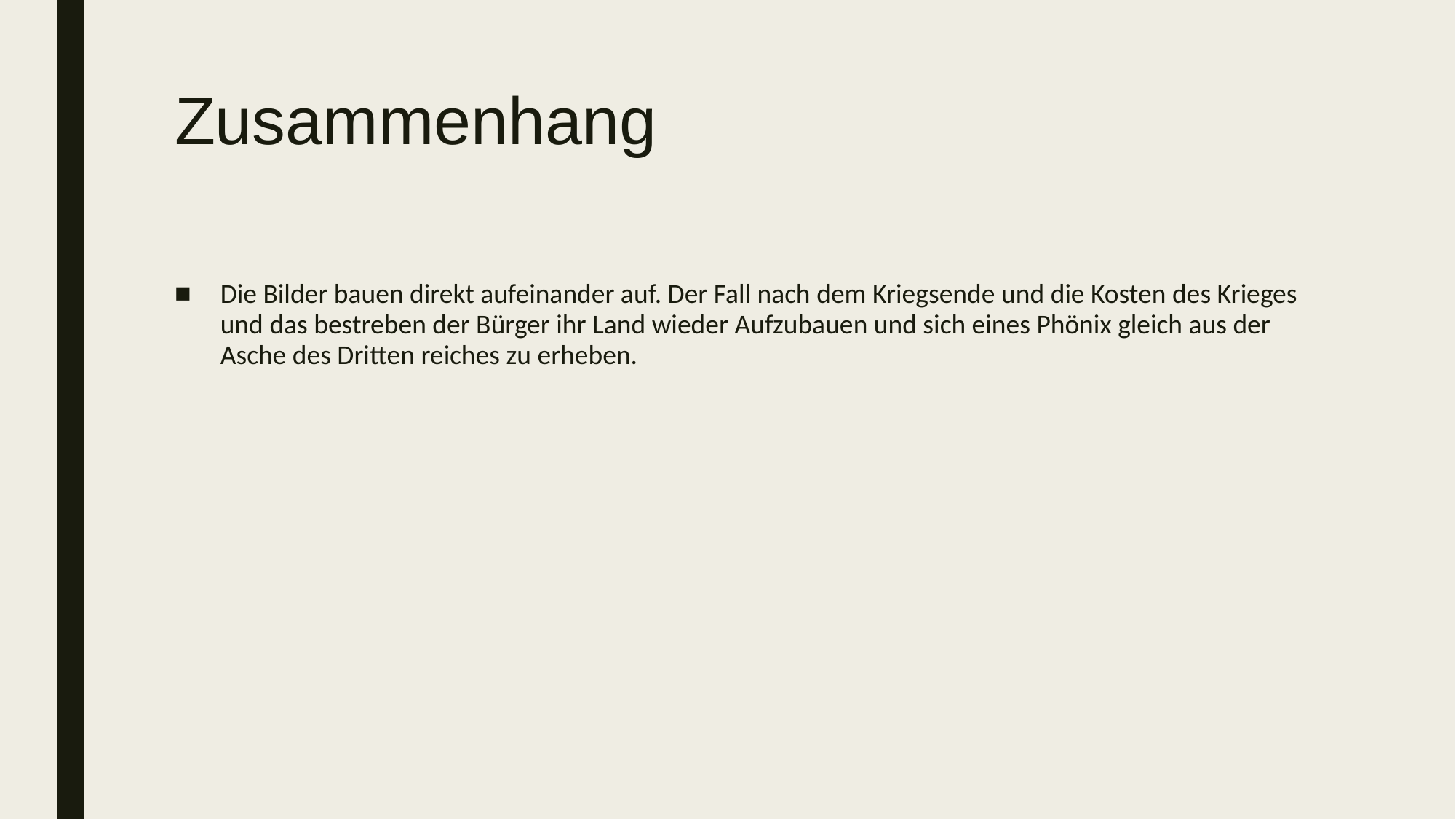

# Zusammenhang
Die Bilder bauen direkt aufeinander auf. Der Fall nach dem Kriegsende und die Kosten des Krieges und das bestreben der Bürger ihr Land wieder Aufzubauen und sich eines Phönix gleich aus der Asche des Dritten reiches zu erheben.